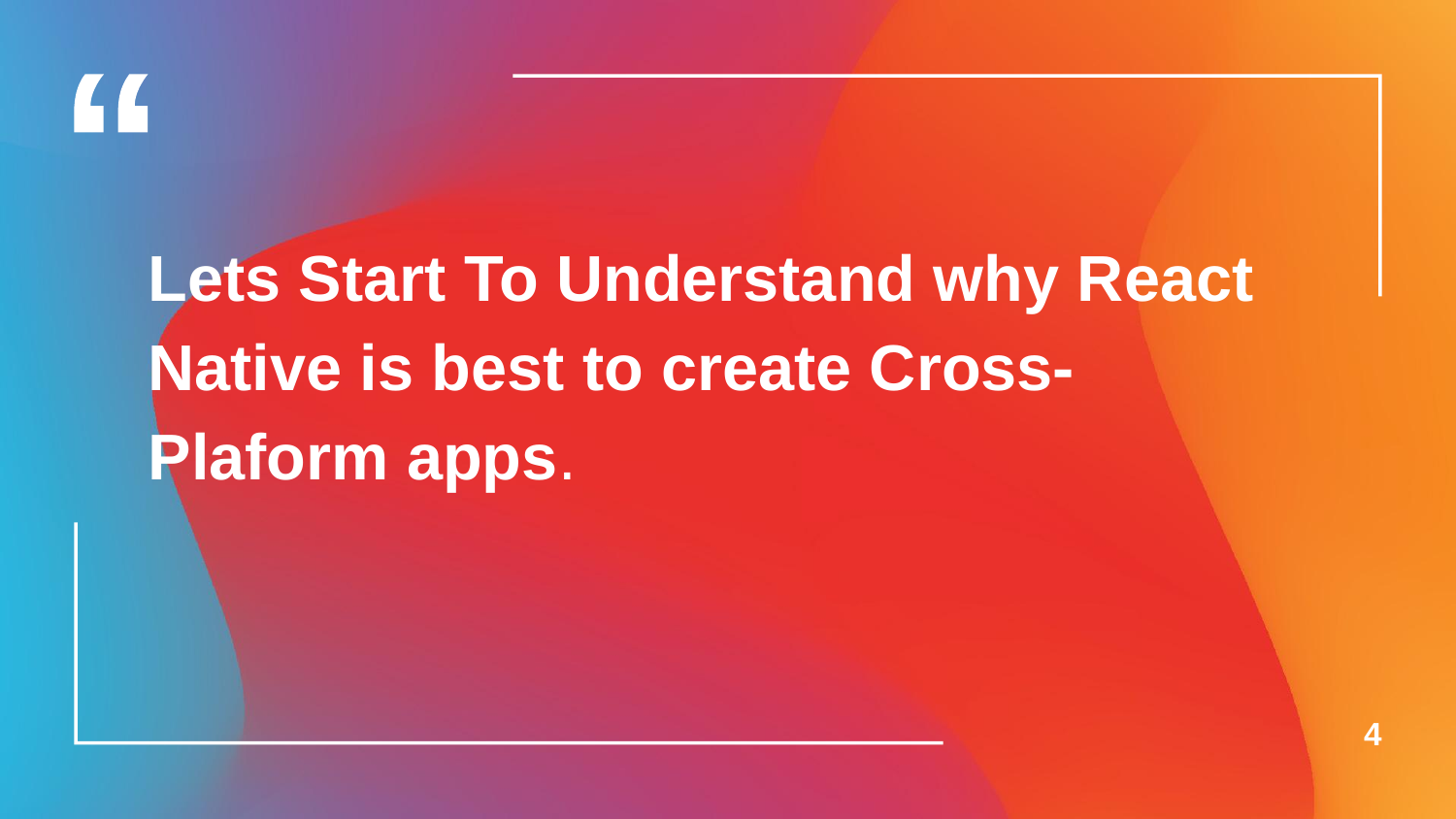

Lets Start To Understand why React Native is best to create Cross-Plaform apps.

4